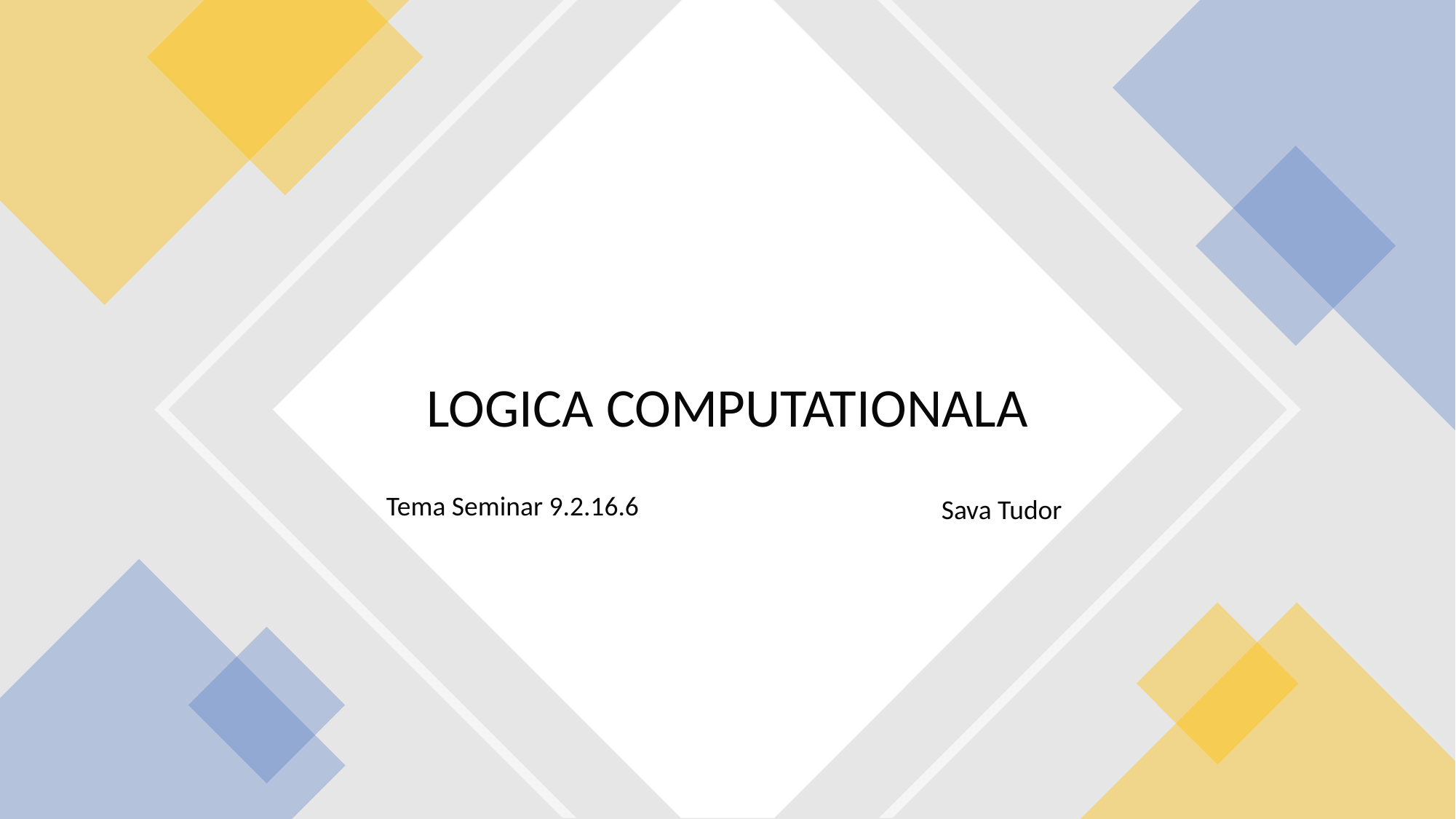

# LOGICA COMPUTATIONALA
Sava Tudor
Tema Seminar 9.2.16.6